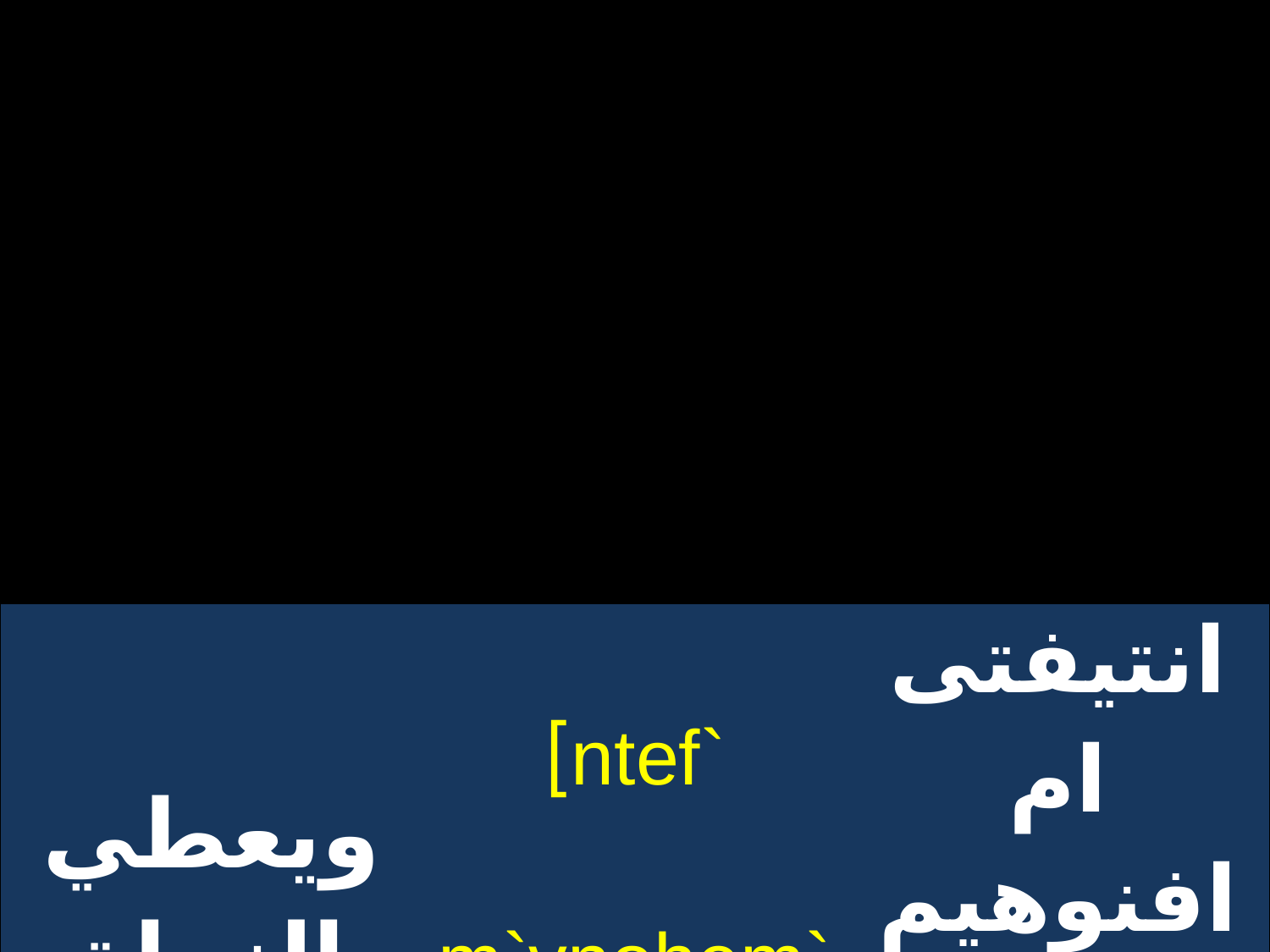

| ويعطي النجاة للبهائم | `ntef] `m`vnohem `nnitebnwou`i | انتيفتى ام افنوهيم ان نيتيفنوؤوى |
| --- | --- | --- |